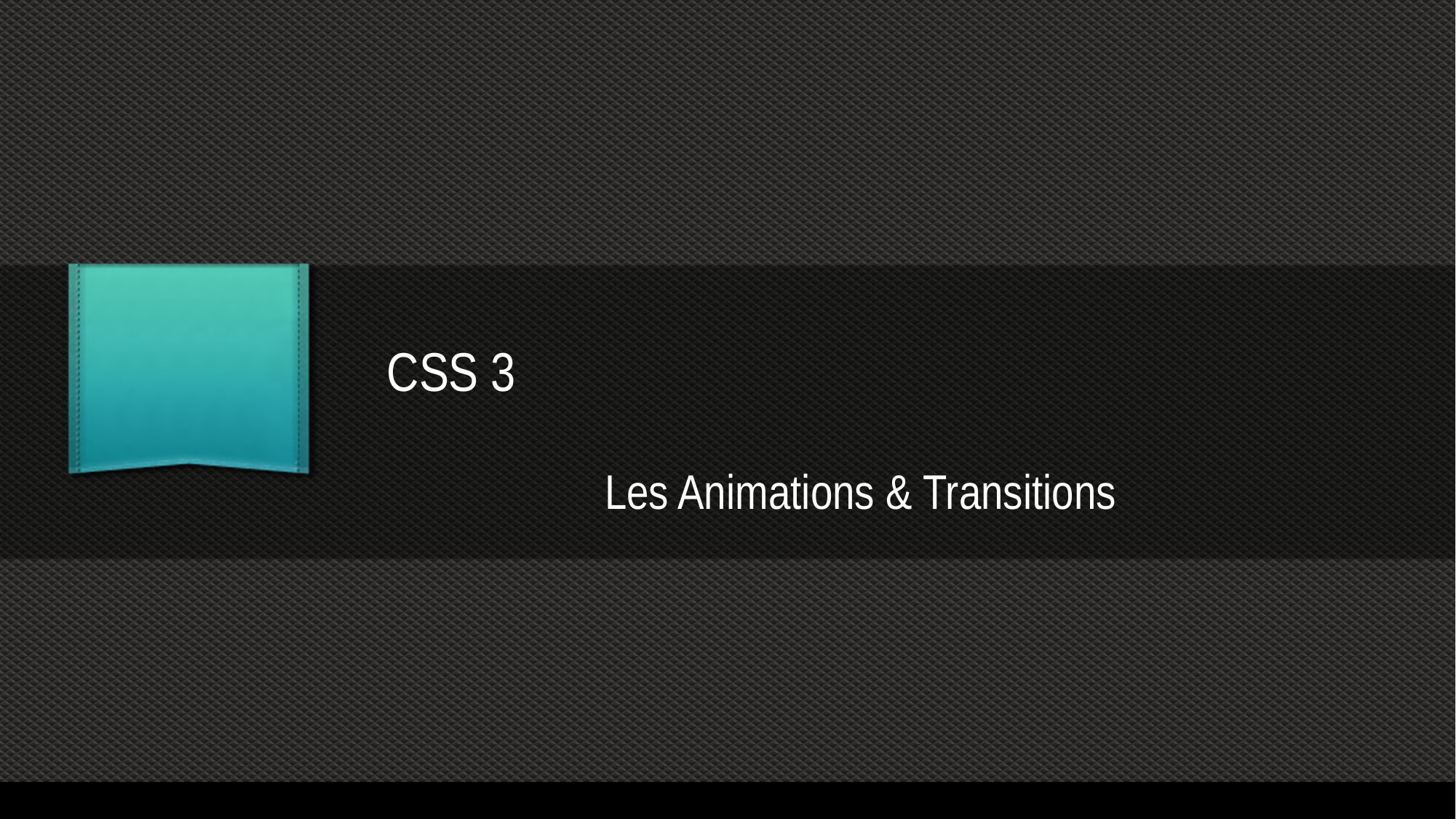

# CSS 3
Les Animations & Transitions